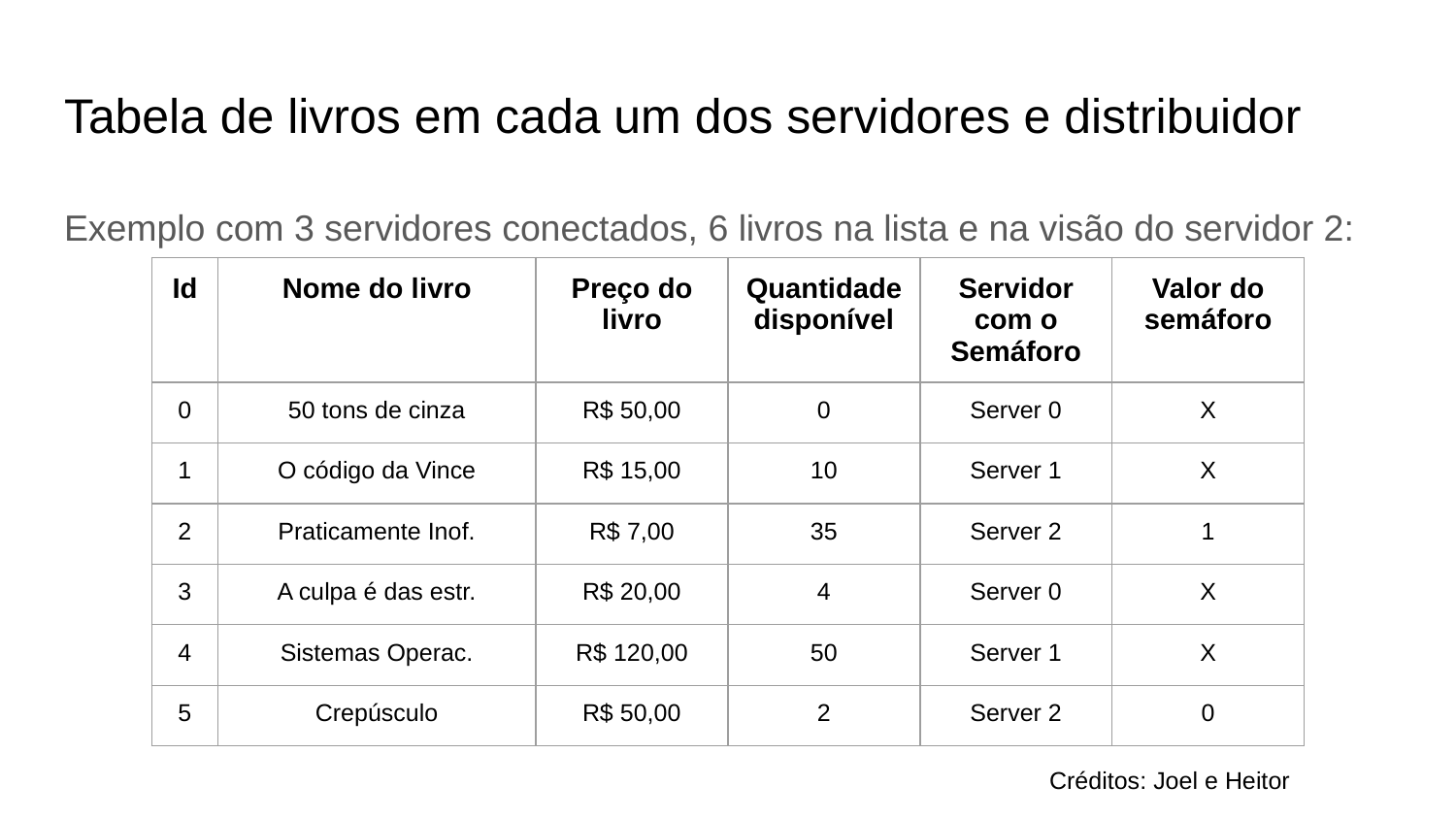

# Tabela de livros em cada um dos servidores e distribuidor
Exemplo com 3 servidores conectados, 6 livros na lista e na visão do servidor 2:
| Id | Nome do livro | Preço do livro | Quantidade disponível | Servidor com o Semáforo | Valor do semáforo |
| --- | --- | --- | --- | --- | --- |
| 0 | 50 tons de cinza | R$ 50,00 | 0 | Server 0 | X |
| 1 | O código da Vince | R$ 15,00 | 10 | Server 1 | X |
| 2 | Praticamente Inof. | R$ 7,00 | 35 | Server 2 | 1 |
| 3 | A culpa é das estr. | R$ 20,00 | 4 | Server 0 | X |
| 4 | Sistemas Operac. | R$ 120,00 | 50 | Server 1 | X |
| 5 | Crepúsculo | R$ 50,00 | 2 | Server 2 | 0 |
Créditos: Joel e Heitor